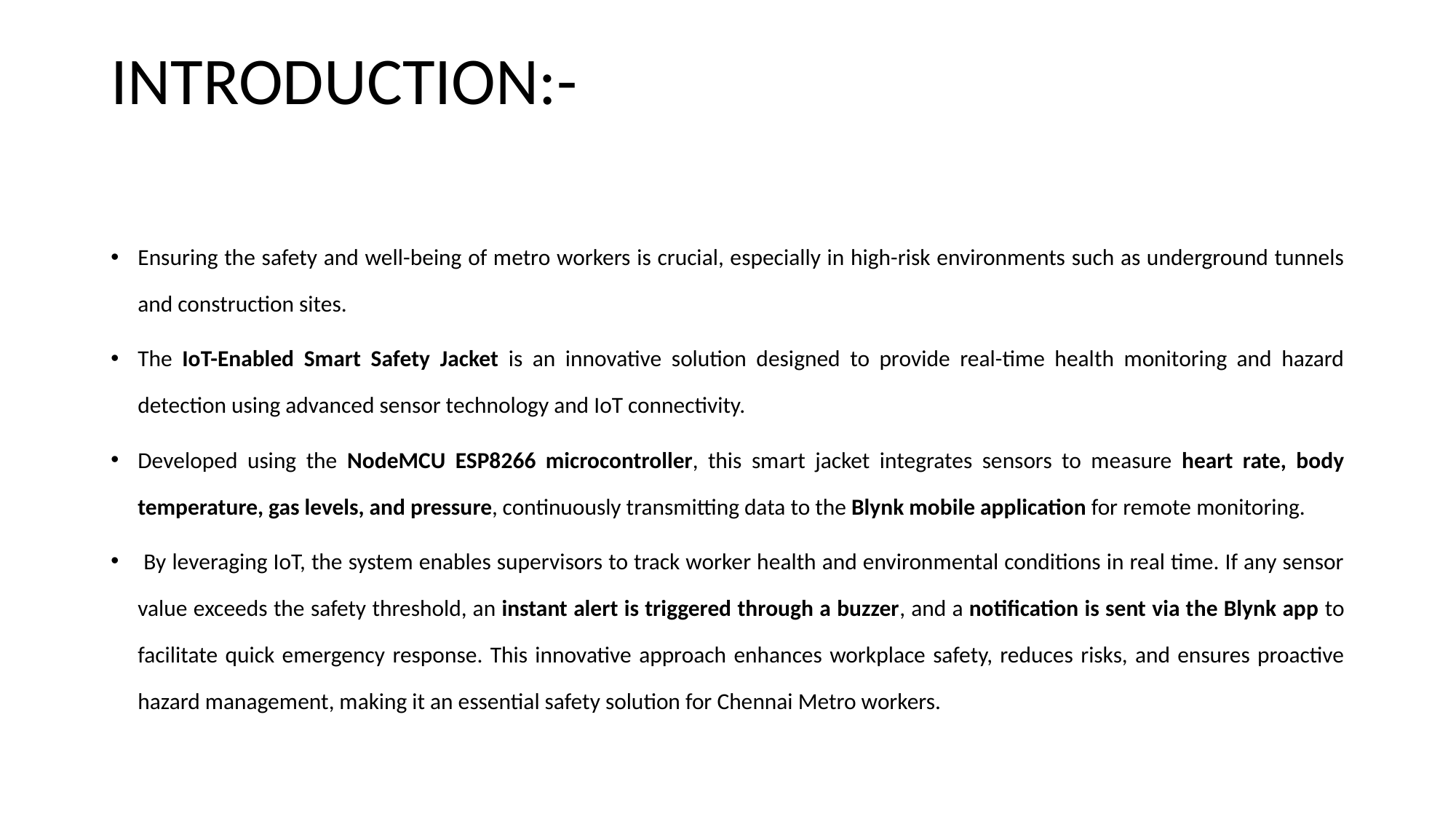

# INTRODUCTION:-
Ensuring the safety and well-being of metro workers is crucial, especially in high-risk environments such as underground tunnels and construction sites.
The IoT-Enabled Smart Safety Jacket is an innovative solution designed to provide real-time health monitoring and hazard detection using advanced sensor technology and IoT connectivity.
Developed using the NodeMCU ESP8266 microcontroller, this smart jacket integrates sensors to measure heart rate, body temperature, gas levels, and pressure, continuously transmitting data to the Blynk mobile application for remote monitoring.
 By leveraging IoT, the system enables supervisors to track worker health and environmental conditions in real time. If any sensor value exceeds the safety threshold, an instant alert is triggered through a buzzer, and a notification is sent via the Blynk app to facilitate quick emergency response. This innovative approach enhances workplace safety, reduces risks, and ensures proactive hazard management, making it an essential safety solution for Chennai Metro workers.